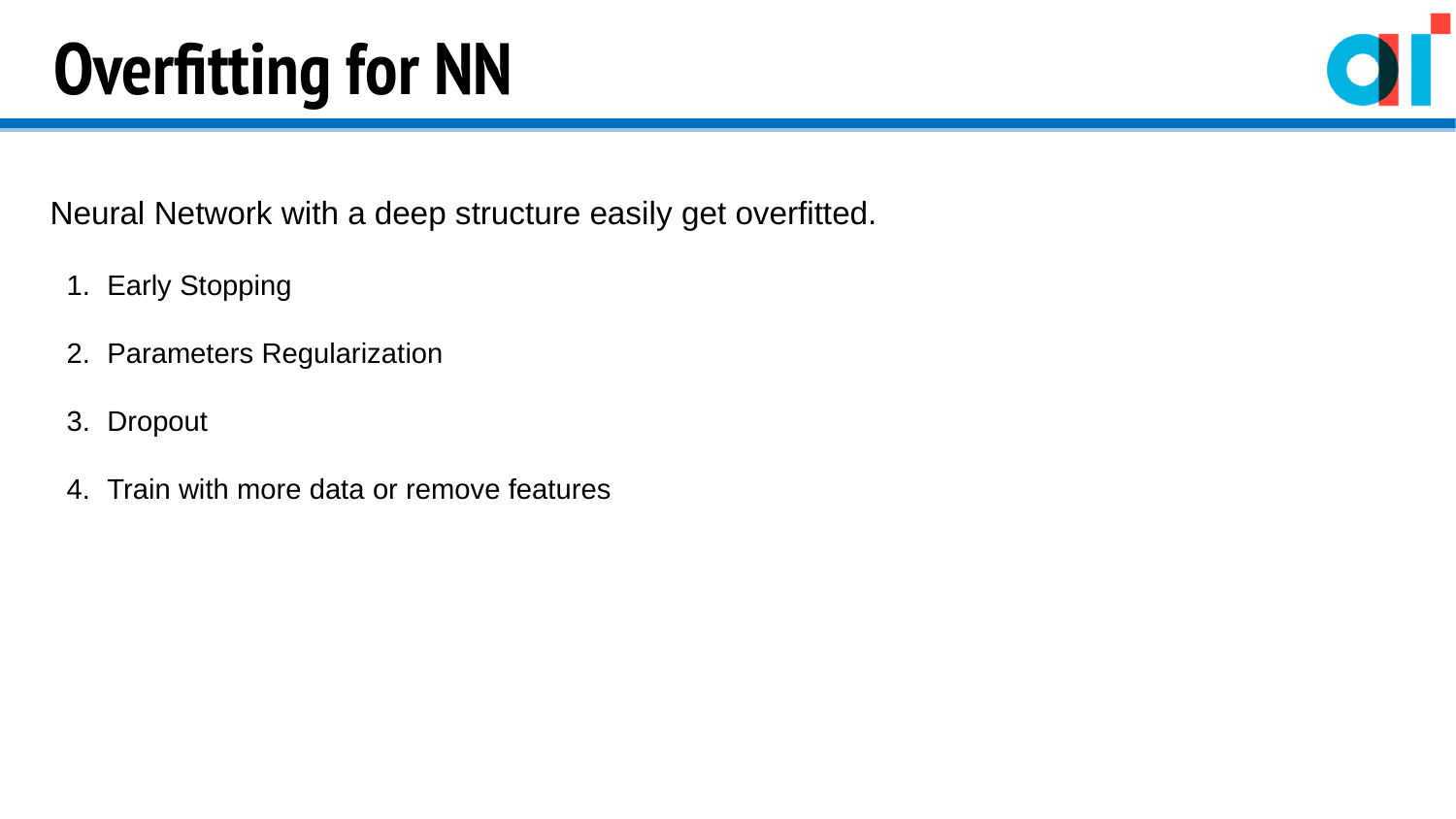

Overfitting for NN

Neural Network with a deep structure easily get overfitted.

Early Stopping

Parameters Regularization

Dropout

Train with more data or remove features